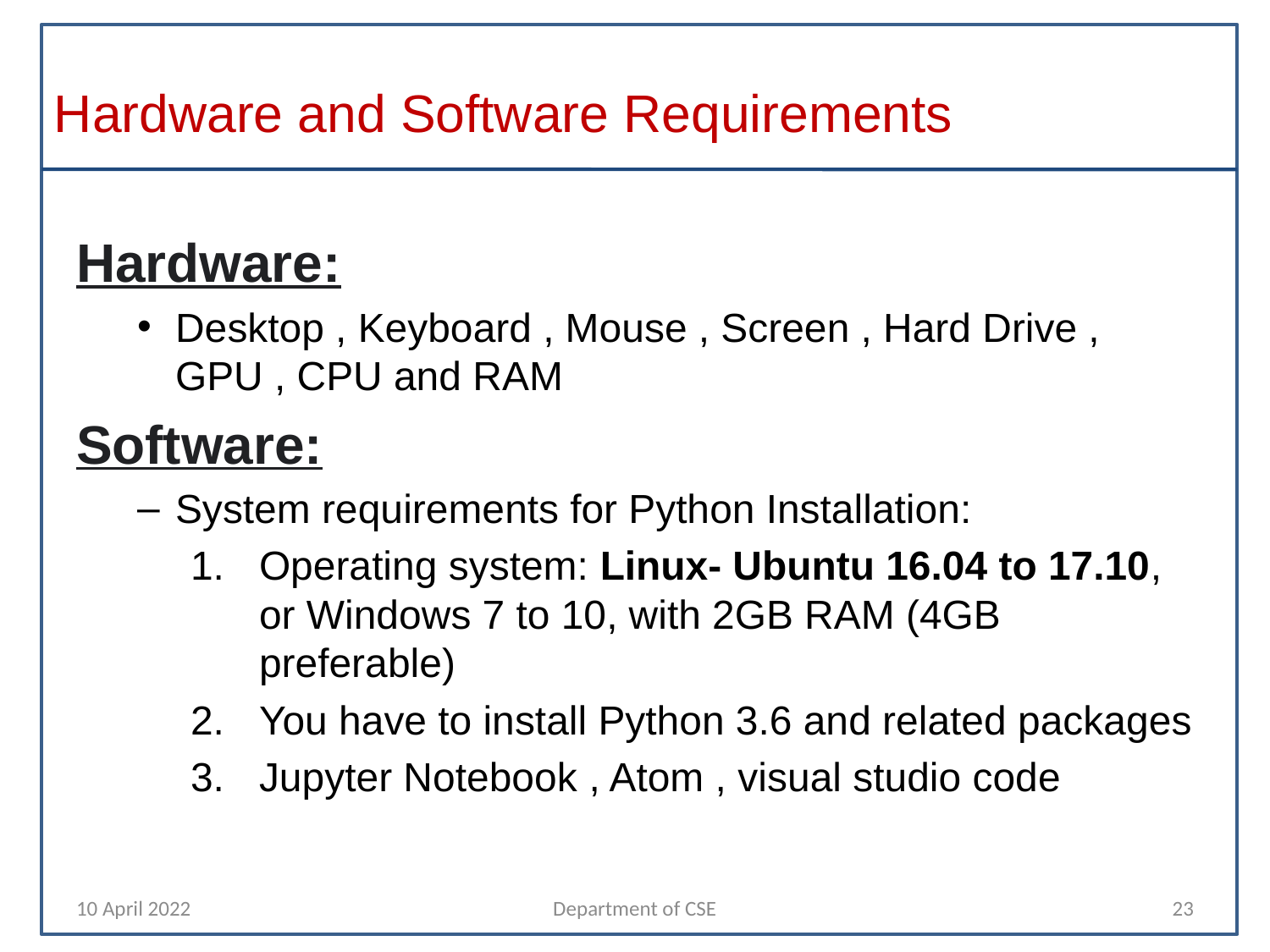

# Hardware and Software Requirements
Hardware:
Desktop , Keyboard , Mouse , Screen , Hard Drive , GPU , CPU and RAM
Software:
System requirements for Python Installation:
Operating system: Linux- Ubuntu 16.04 to 17.10, or Windows 7 to 10, with 2GB RAM (4GB preferable)
You have to install Python 3.6 and related packages
Jupyter Notebook , Atom , visual studio code
10 April 2022
Department of CSE
23